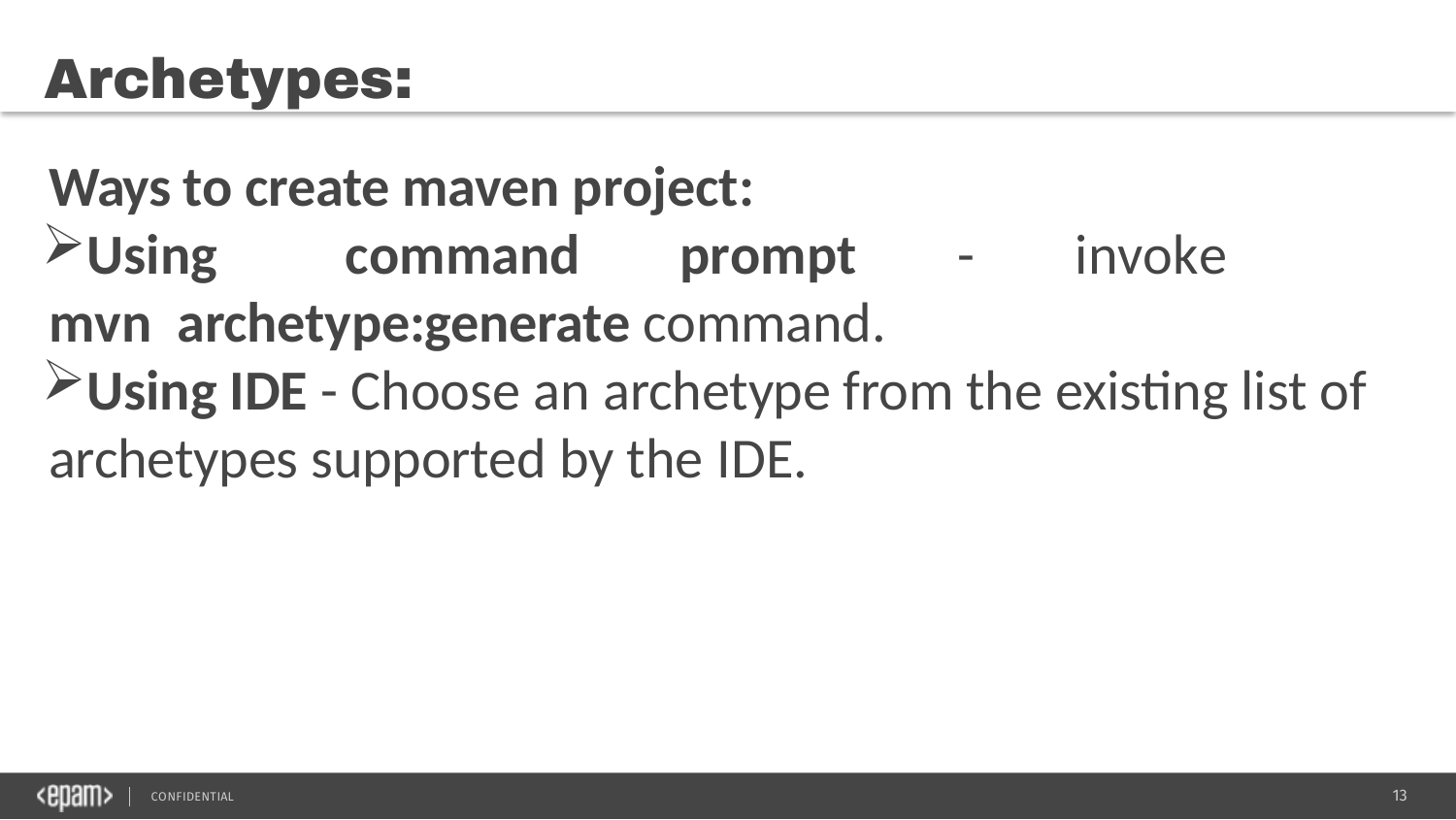

Archetypes:
Ways to create maven project:
Using	command	prompt	-	invoke	mvn  archetype:generate command.
Using IDE - Choose an archetype from the existing list of  archetypes supported by the IDE.
13
CONFIDENTIAL